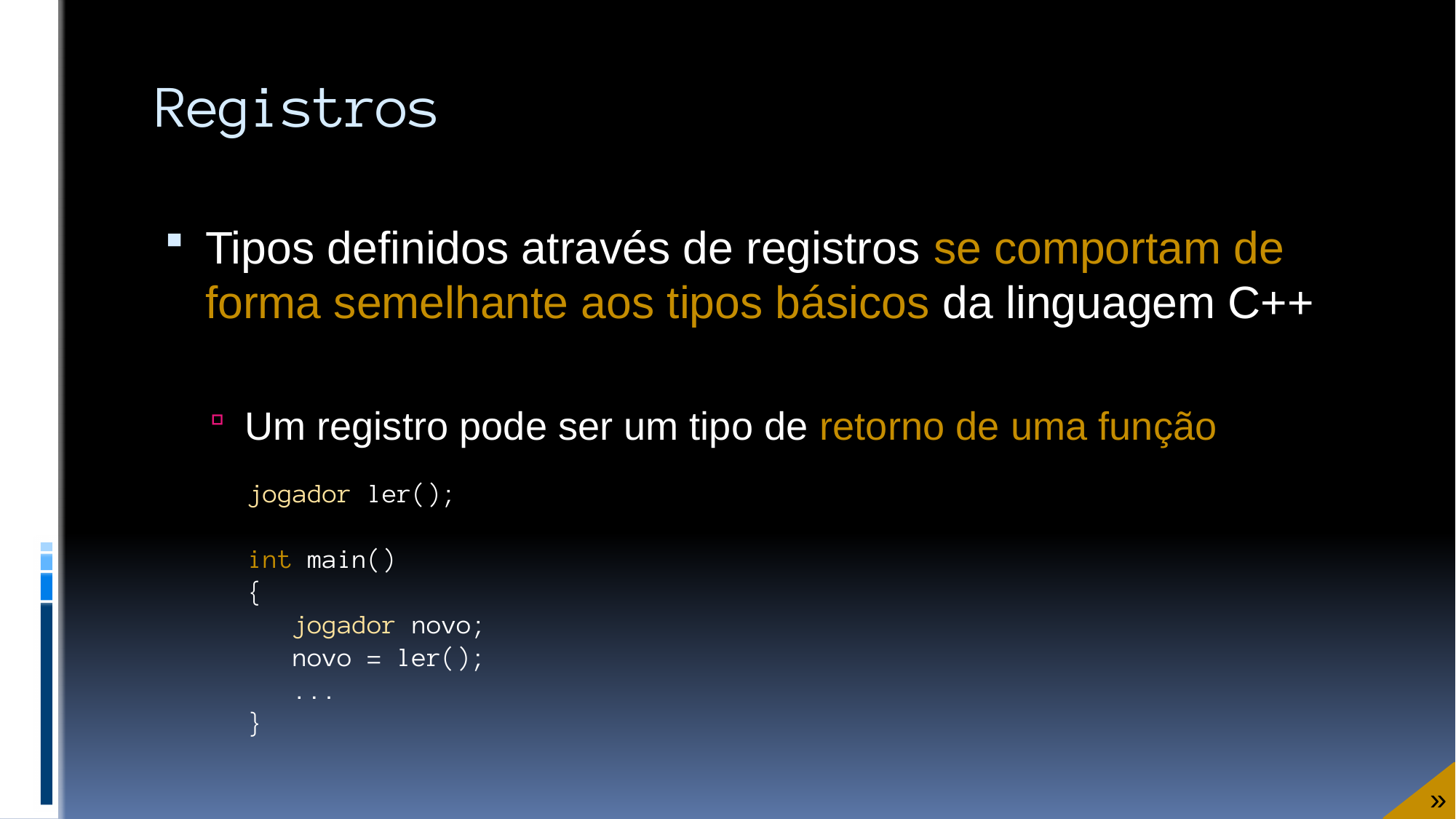

# Registros
Tipos definidos através de registros se comportam de forma semelhante aos tipos básicos da linguagem C++

Um registro pode ser um tipo de retorno de uma função
jogador ler();

int main()
{
   jogador novo;
   novo = ler();
   ...
}

»